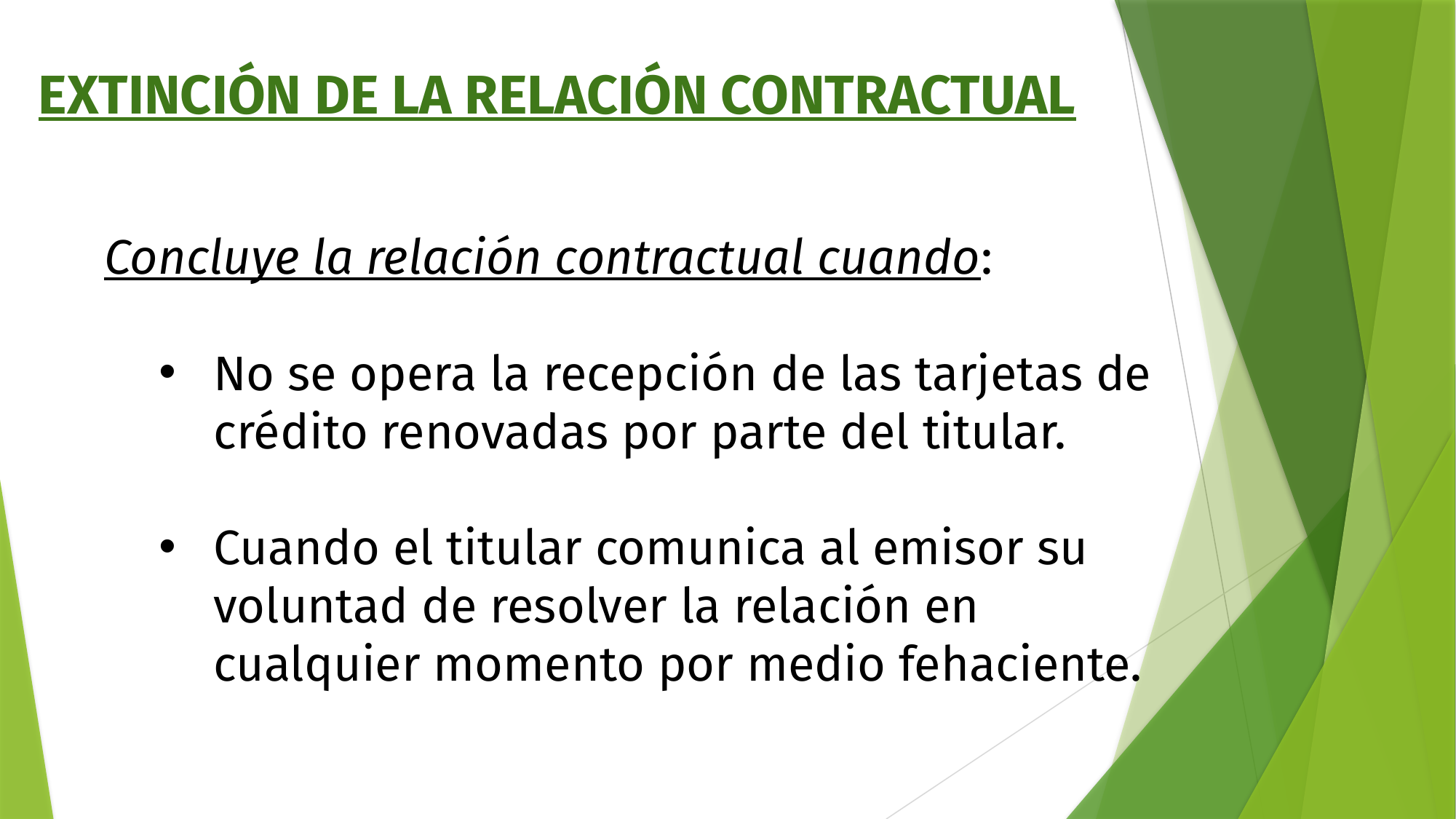

EXTINCIÓN DE LA RELACIÓN CONTRACTUAL
Concluye la relación contractual cuando:
No se opera la recepción de las tarjetas de crédito renovadas por parte del titular.
Cuando el titular comunica al emisor su voluntad de resolver la relación en cualquier momento por medio fehaciente.